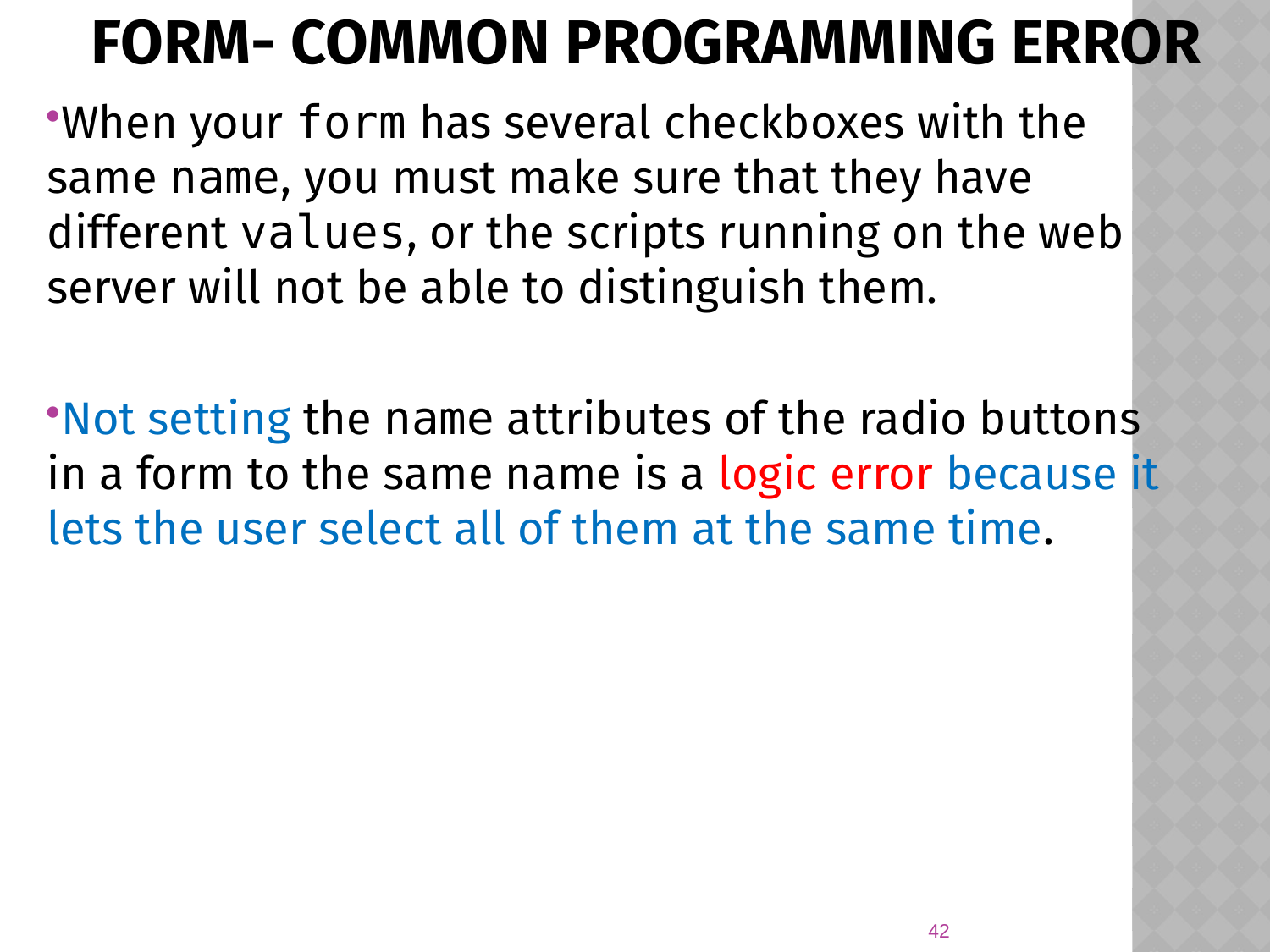

# Form- Common Programming Error
When your form has several checkboxes with the same name, you must make sure that they have different values, or the scripts running on the web server will not be able to distinguish them.

Not setting the name attributes of the radio buttons in a form to the same name is a logic error because it lets the user select all of them at the same time.
42